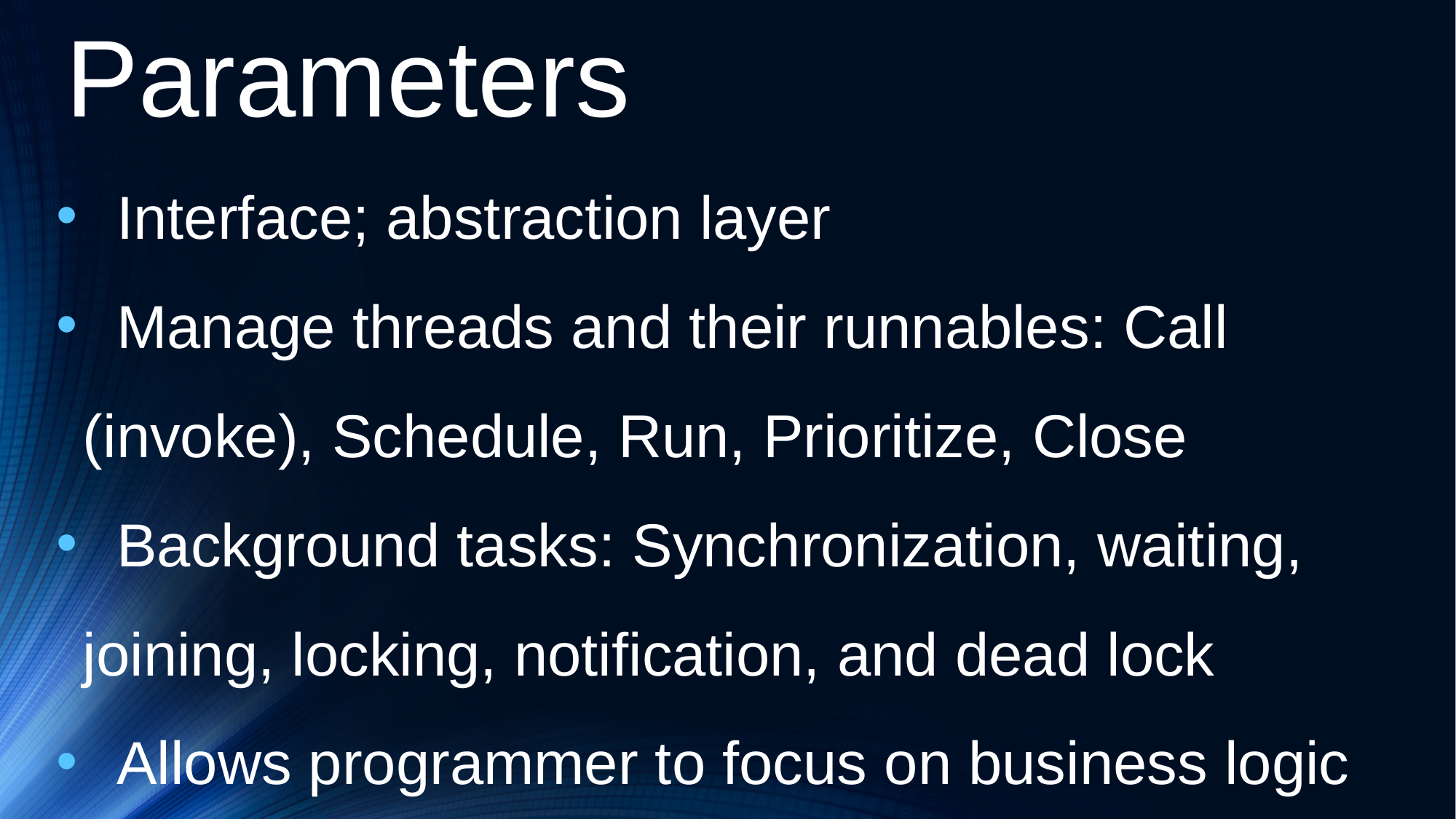

Parameters

  Interface; abstraction layer
  Manage threads and their runnables: Call (invoke), Schedule, Run, Prioritize, Close
  Background tasks: Synchronization, waiting, joining, locking, notification, and dead lock
  Allows programmer to focus on business logic